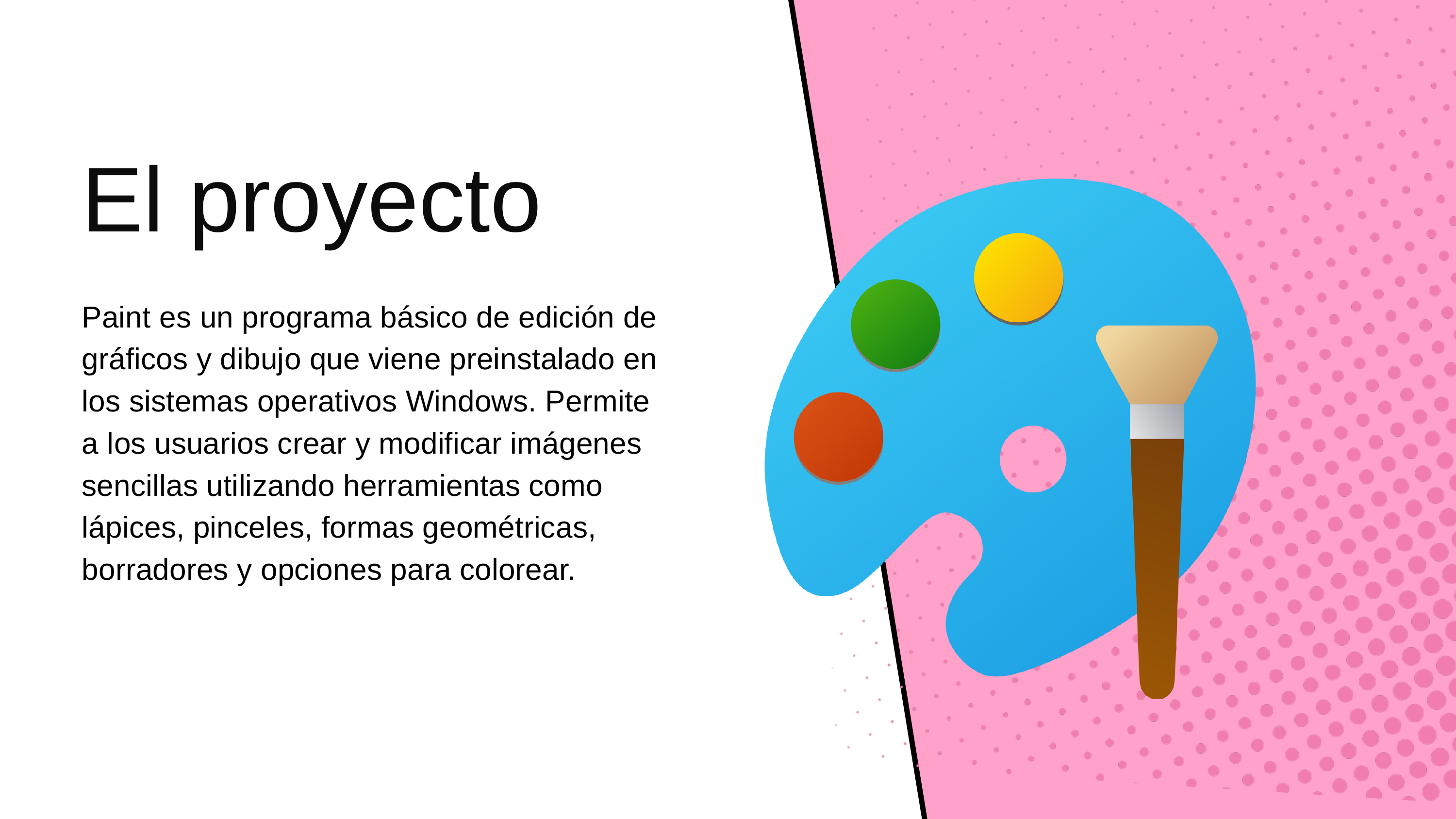

El proyecto

Paint es un programa básico de edición de gráficos y dibujo que viene preinstalado en los sistemas operativos Windows. Permite a los usuarios crear y modificar imágenes sencillas utilizando herramientas como lápices, pinceles, formas geométricas, borradores y opciones para colorear.